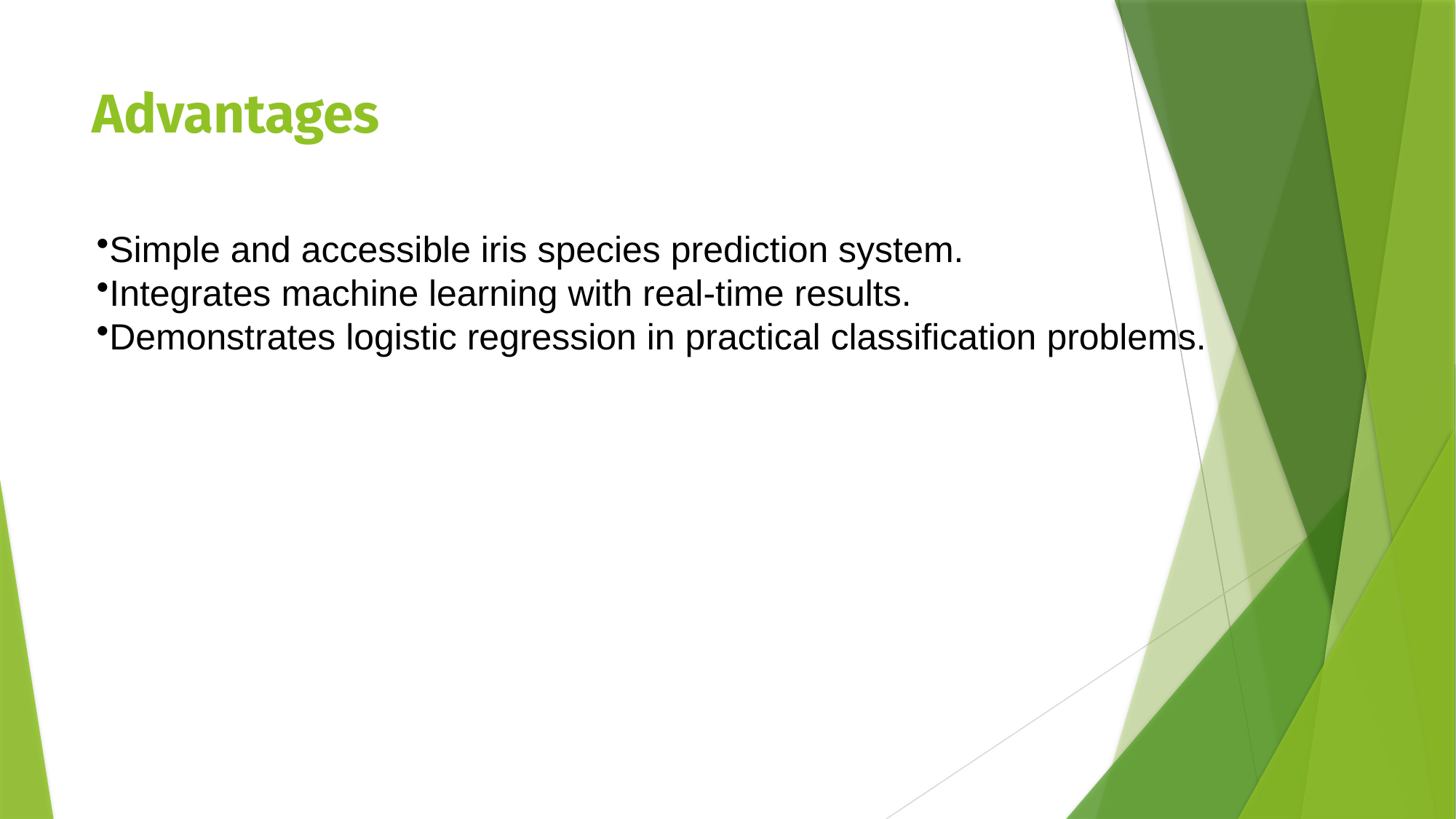

# Advantages

Simple and accessible iris species prediction system.
Integrates machine learning with real-time results.
Demonstrates logistic regression in practical classification problems.